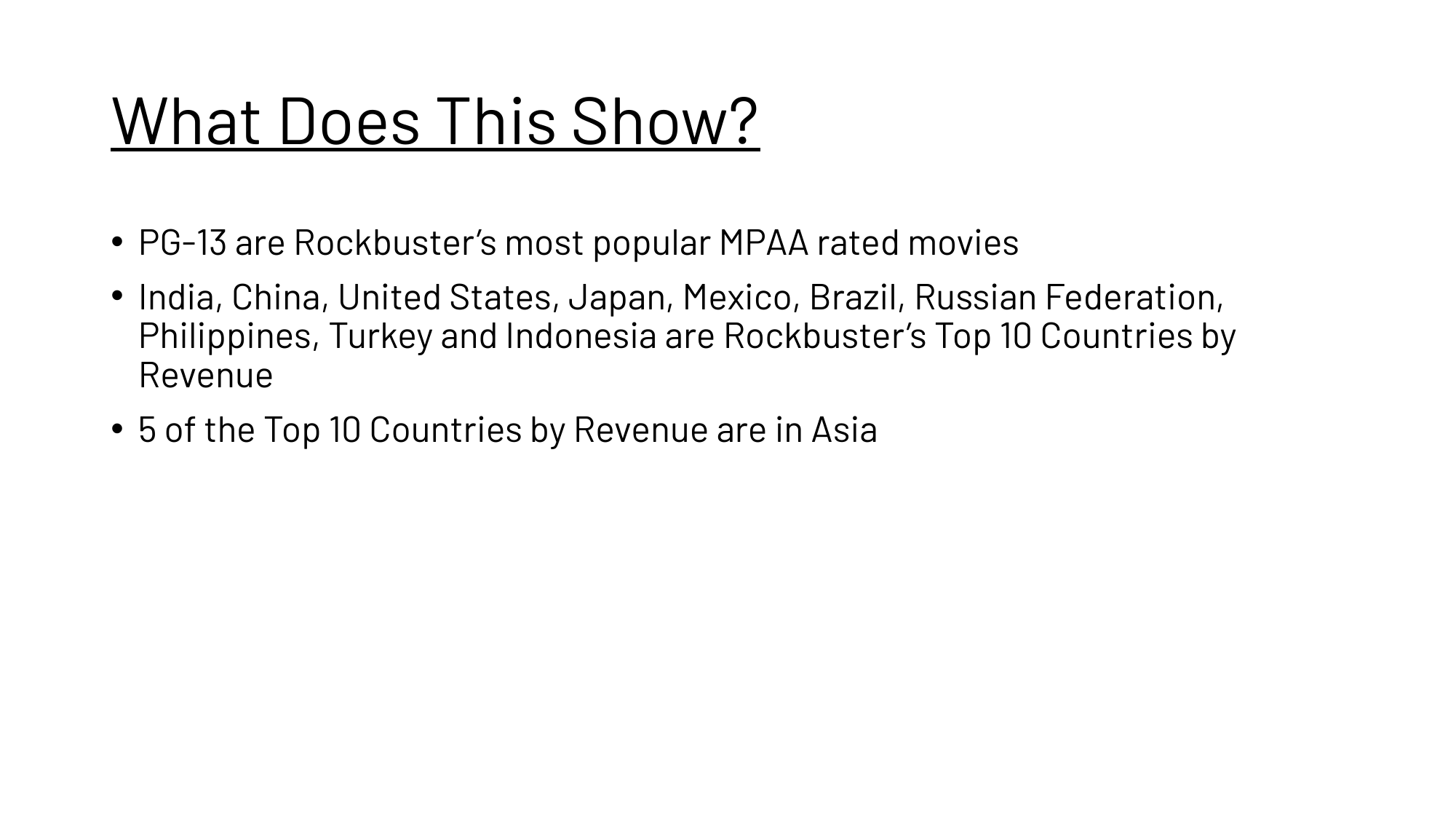

# What Does This Show?
PG-13 are Rockbuster’s most popular MPAA rated movies
India, China, United States, Japan, Mexico, Brazil, Russian Federation, Philippines, Turkey and Indonesia are Rockbuster’s Top 10 Countries by Revenue
5 of the Top 10 Countries by Revenue are in Asia